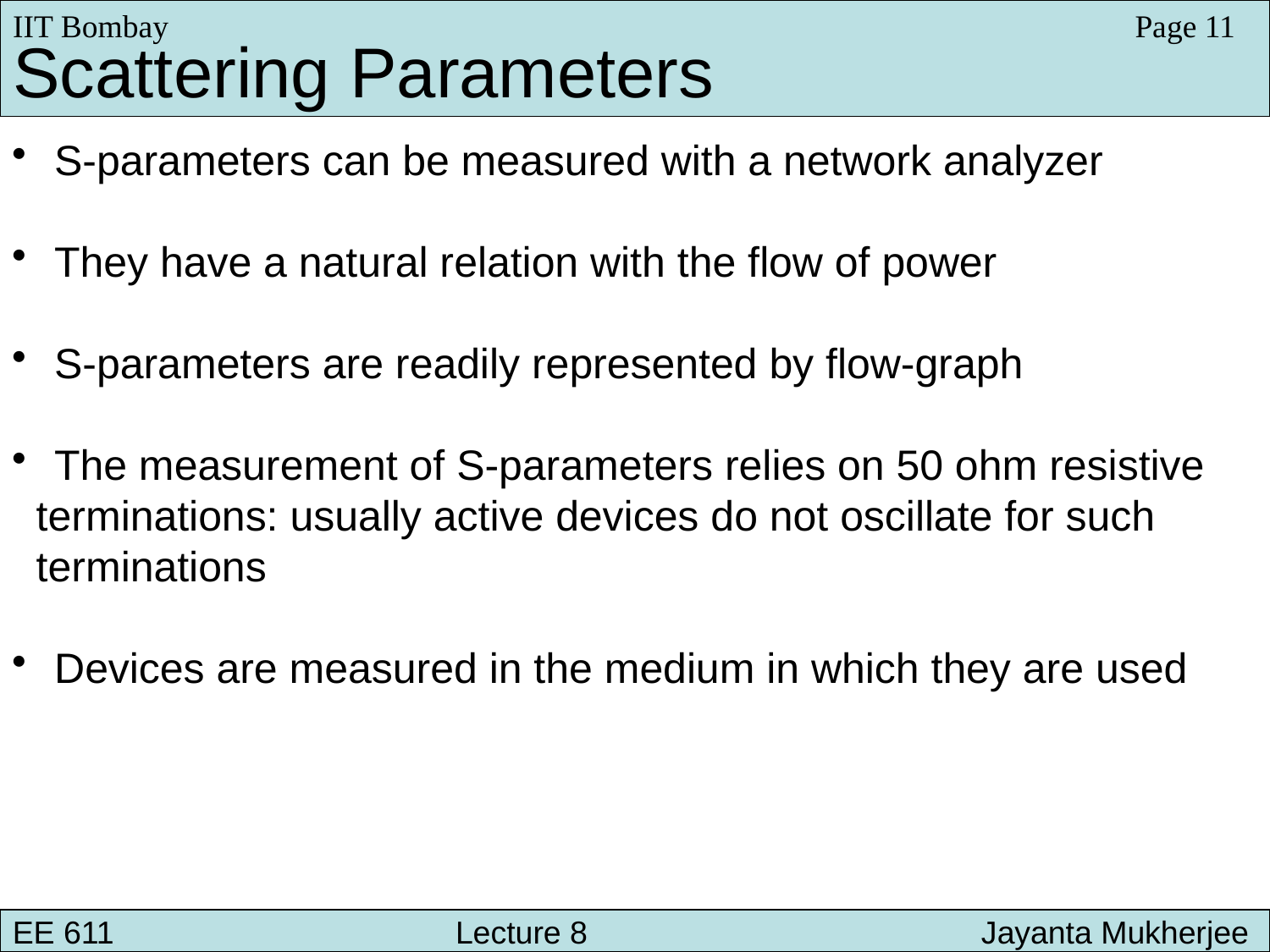

IIT Bombay
Page 11
Scattering Parameters
 S-parameters can be measured with a network analyzer

 They have a natural relation with the flow of power

 S-parameters are readily represented by flow-graph

 The measurement of S-parameters relies on 50 ohm resistive
  terminations: usually active devices do not oscillate for such
  terminations

 Devices are measured in the medium in which they are used
EE 611 			       Lecture 8       		         Jayanta Mukherjee